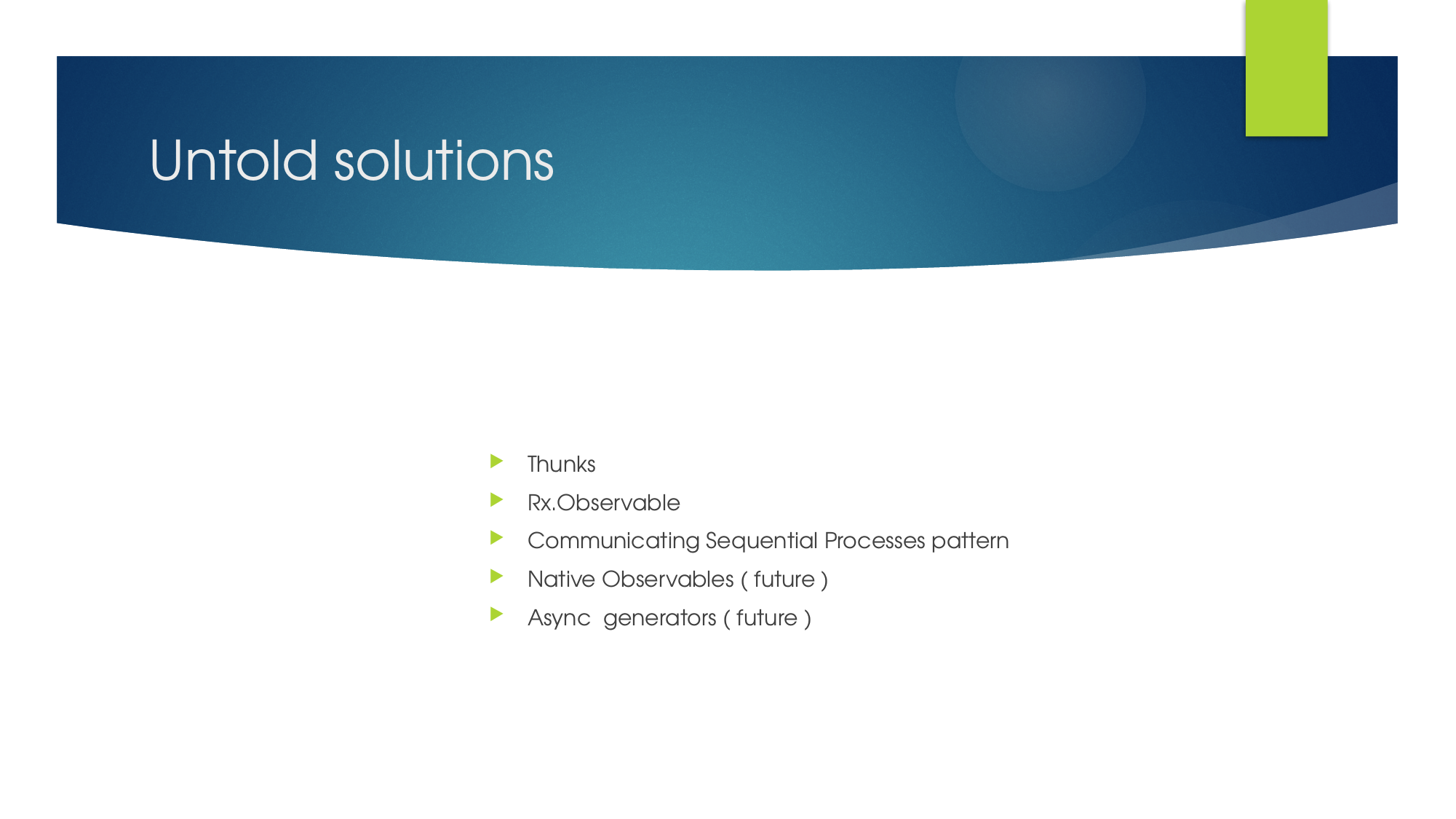

# Untold solutions
Thunks
Rx.Observable
Communicating Sequential Processes pattern
Native Observables ( future )
Async  generators ( future )